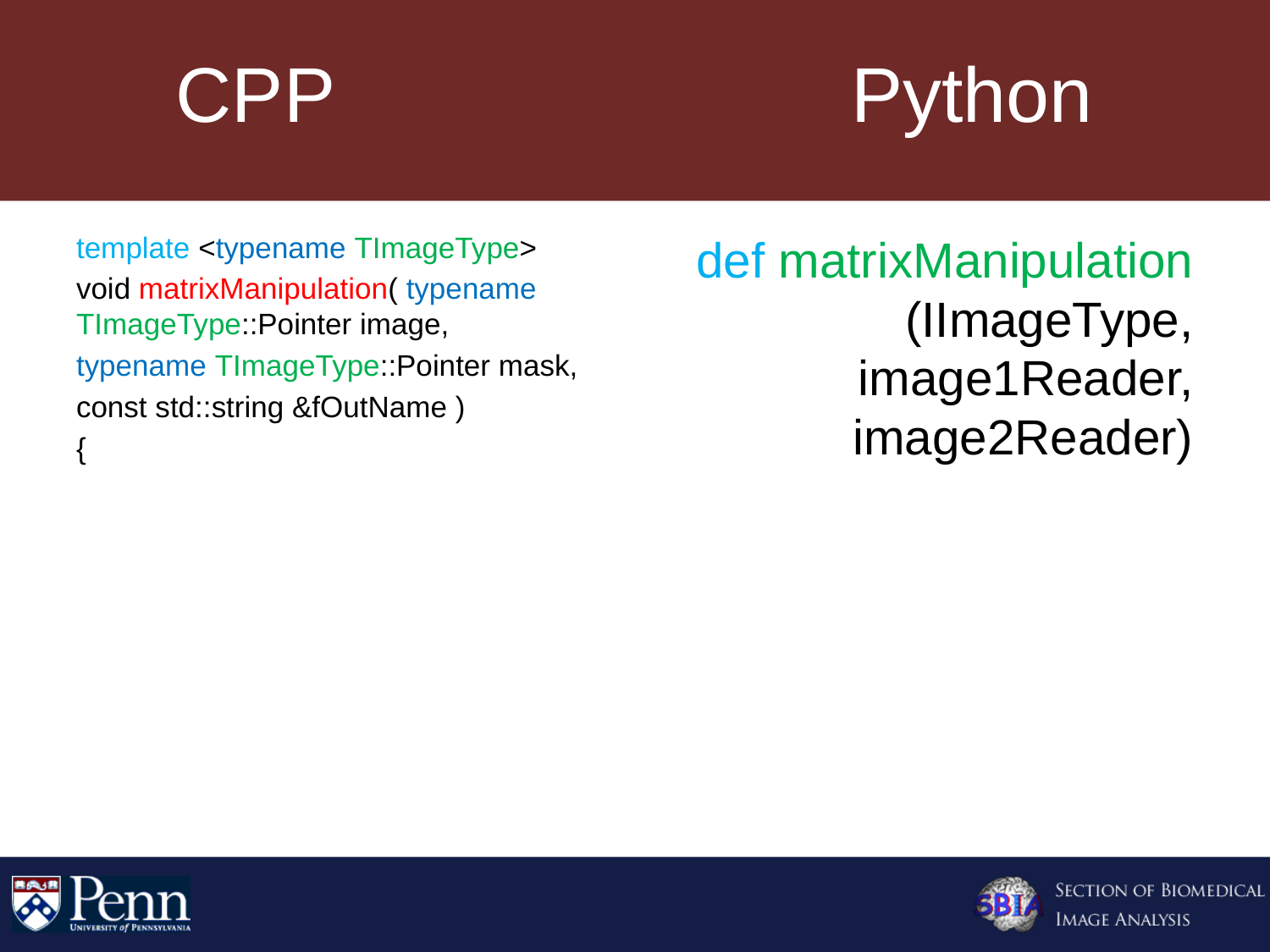

# CPP                        Python
template <typename TImageType>
void matrixManipulation( typename TImageType::Pointer image,
typename TImageType::Pointer mask,
const std::string &fOutName )
{
  typedef double OImageType;
  typedef itk::Image< OPixelType, 2 >
  OImageType;
  typedef itk::CastImageFilter<
  TImageType, OImageType >
  CastFilterType;

  typename CastFilterType::Pointer
  filter = CastFilterType::New();
def matrixManipulation (IImageType, image1Reader, image2Reader)